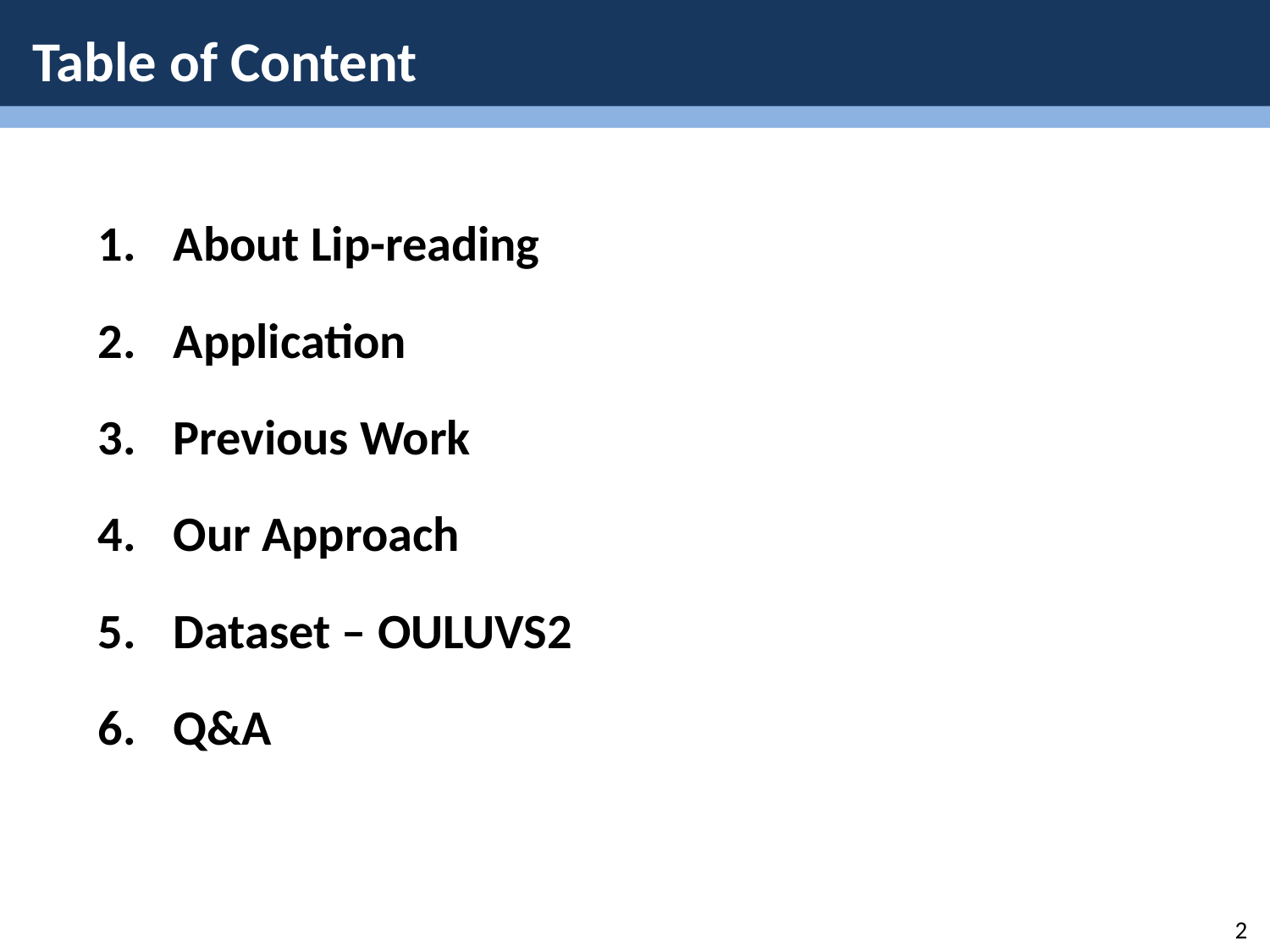

# Table of Content
About Lip-reading
Application
Previous Work
Our Approach
Dataset – OULUVS2
Q&A